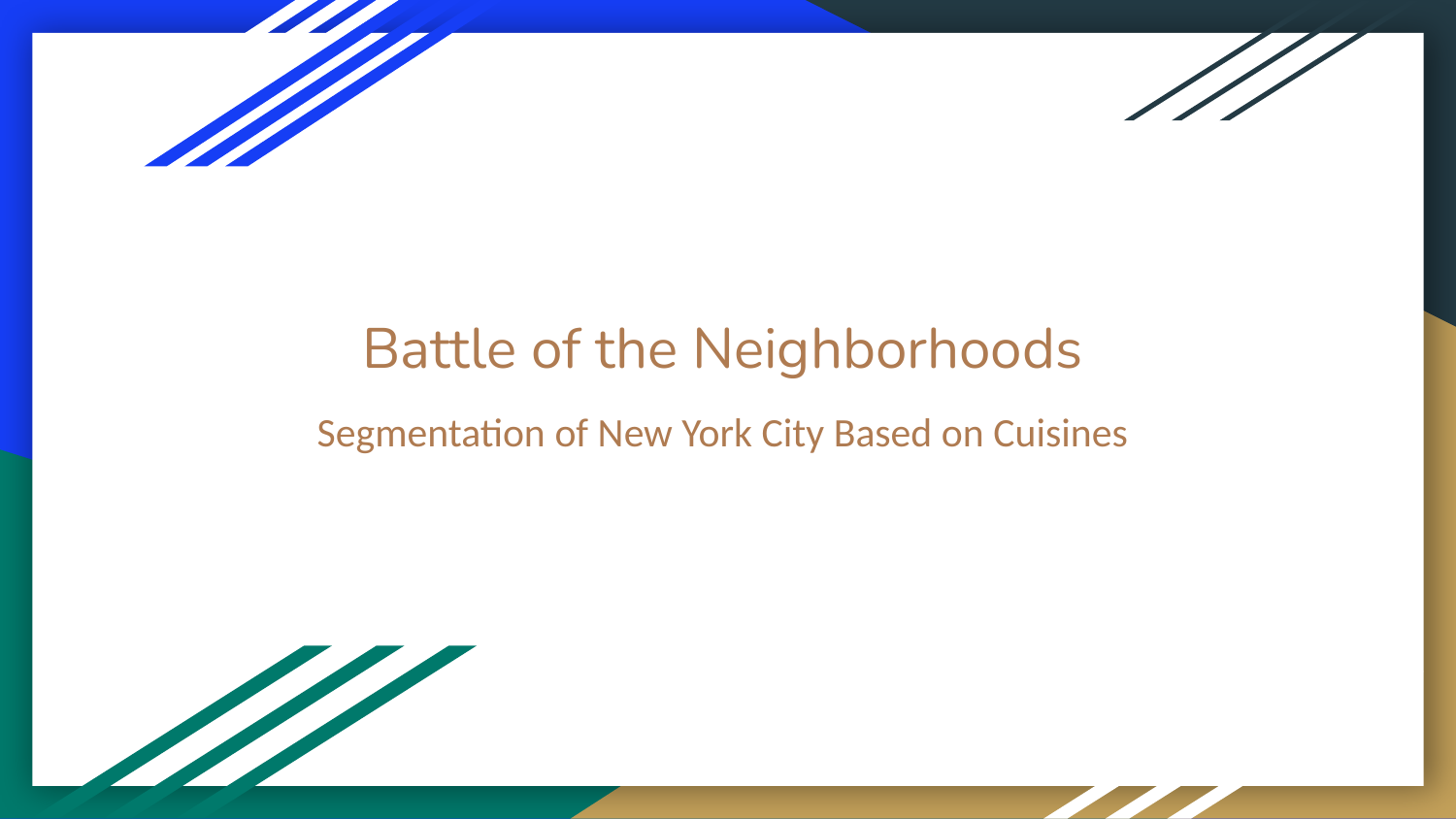

# Battle of the Neighborhoods
Segmentation of New York City Based on Cuisines